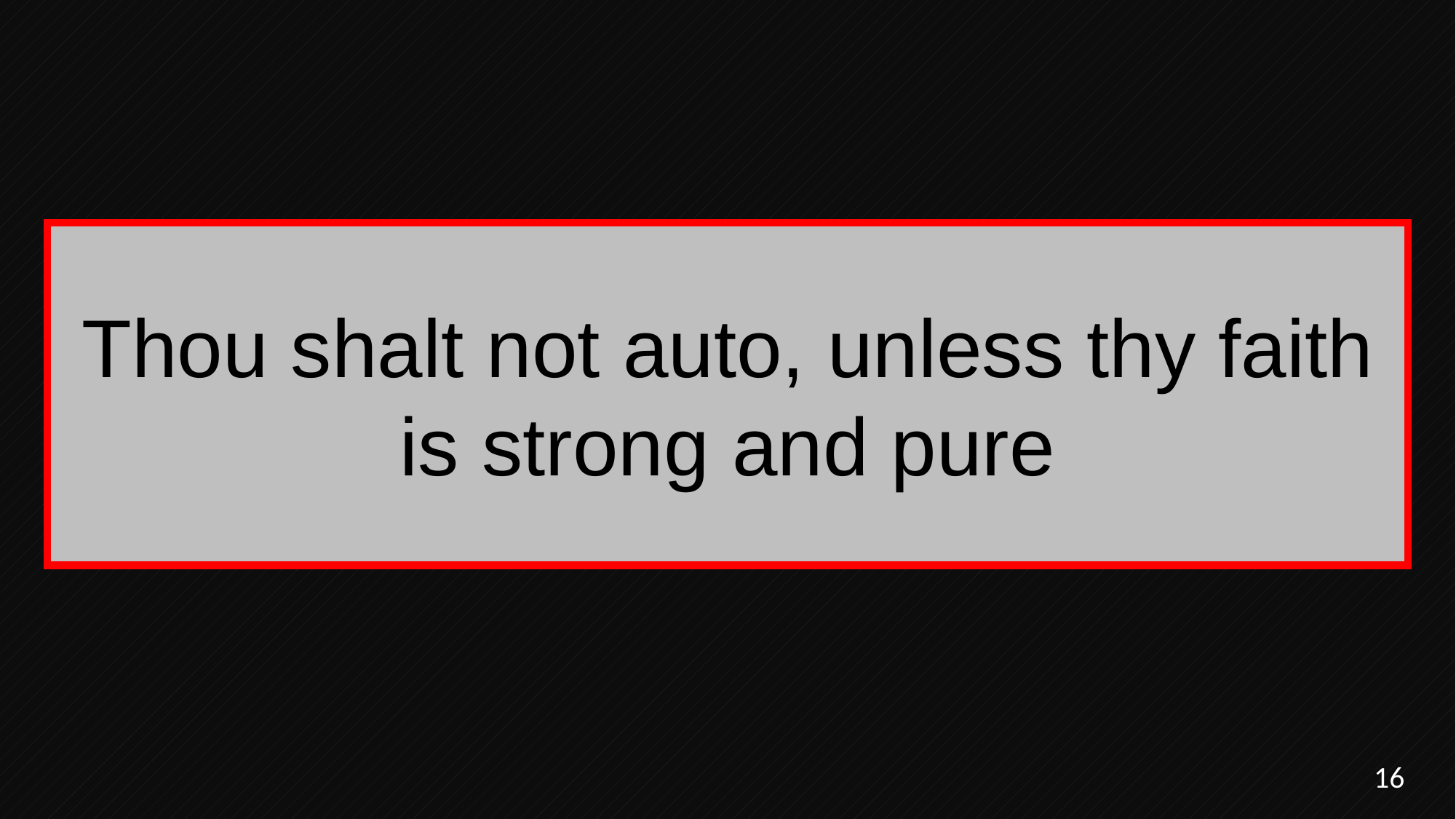

Thou shalt not auto, unless thy faith is strong and pure
16